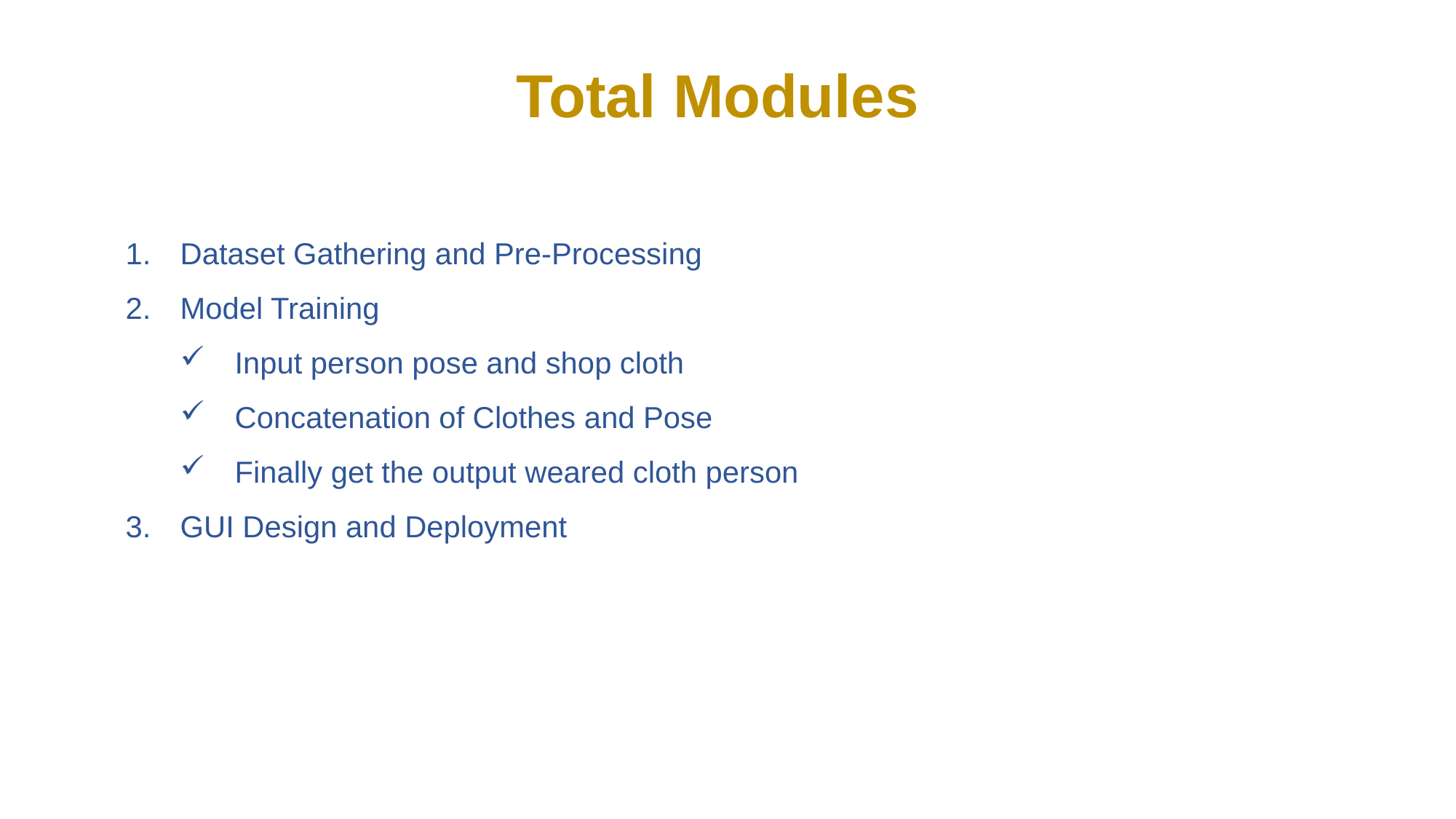

Total Modules
Dataset Gathering and Pre-Processing
Model Training
Input person pose and shop cloth
Concatenation of Clothes and Pose
Finally get the output weared cloth person
GUI Design and Deployment